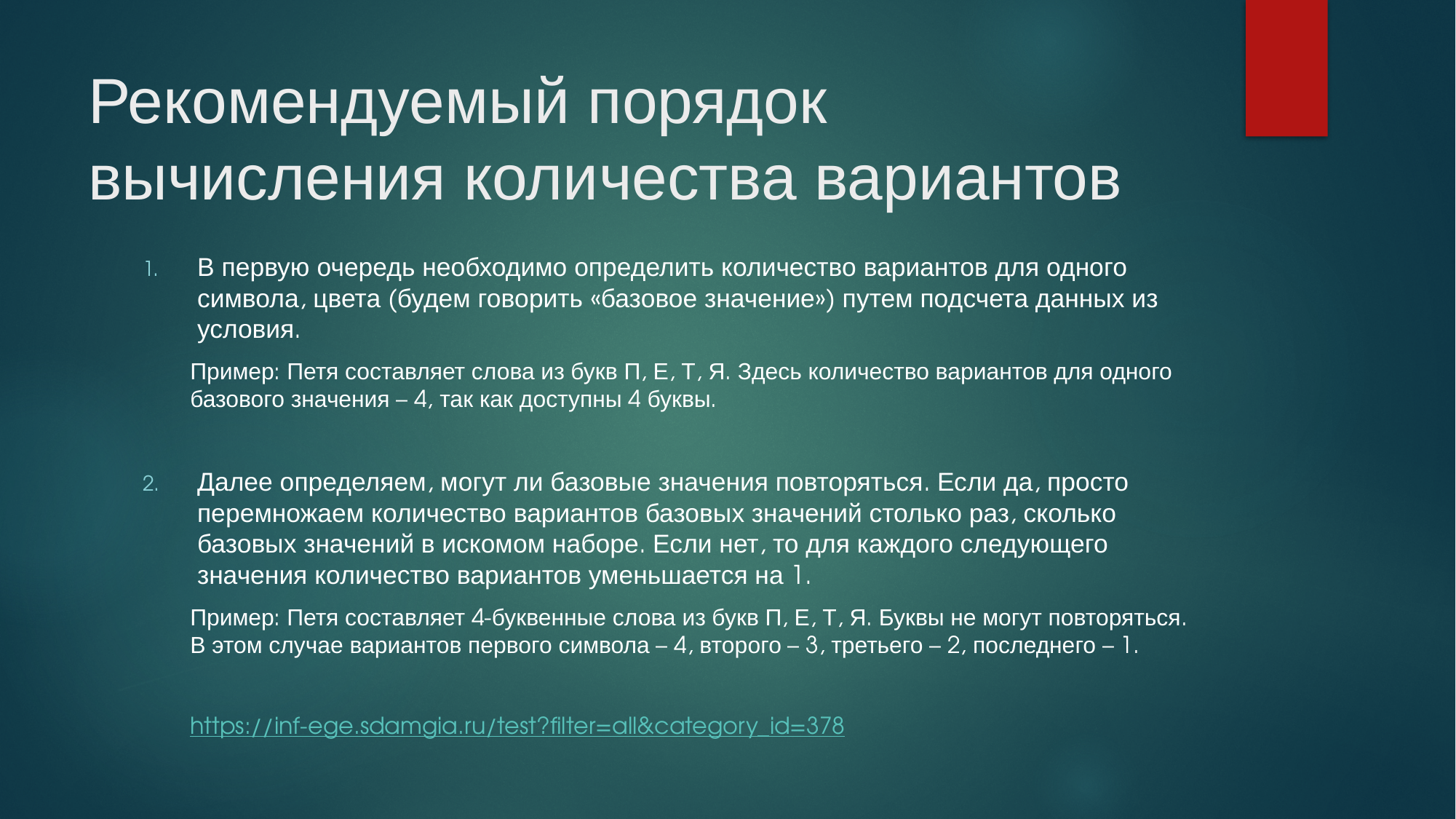

# Рекомендуемый порядок вычисления количества вариантов
В первую очередь необходимо определить количество вариантов для одного символа, цвета (будем говорить «базовое значение») путем подсчета данных из условия.
Пример: Петя составляет слова из букв П, Е, Т, Я. Здесь количество вариантов для одного базового значения – 4, так как доступны 4 буквы.

Далее определяем, могут ли базовые значения повторяться. Если да, просто перемножаем количество вариантов базовых значений столько раз, сколько базовых значений в искомом наборе. Если нет, то для каждого следующего значения количество вариантов уменьшается на 1.
Пример: Петя составляет 4-буквенные слова из букв П, Е, Т, Я. Буквы не могут повторяться. В этом случае вариантов первого символа – 4, второго – 3, третьего – 2, последнего – 1.

https://inf-ege.sdamgia.ru/test?filter=all&category_id=378